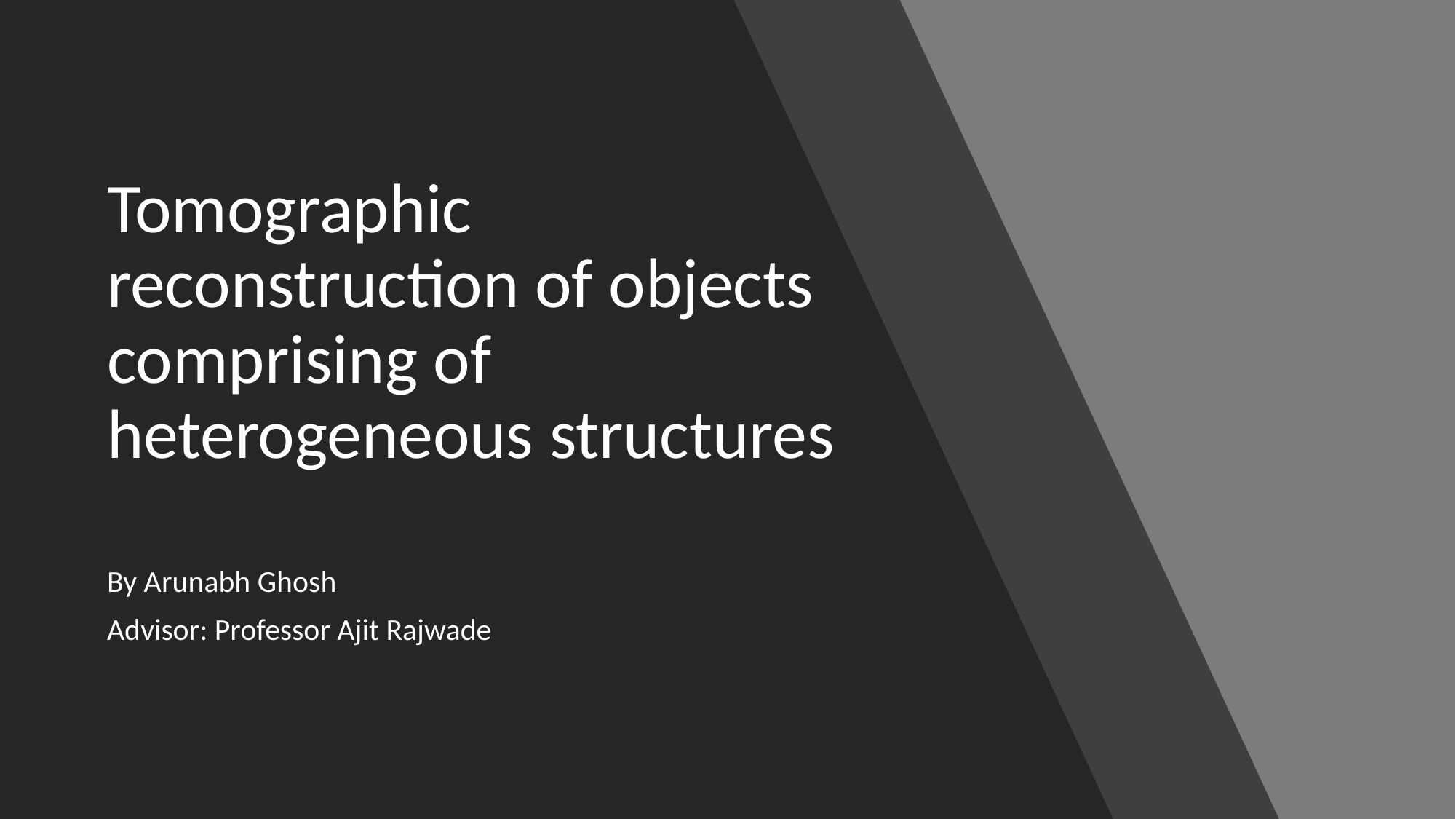

# Tomographic reconstruction of objects comprising of  heterogeneous structures
By Arunabh Ghosh
Advisor: Professor Ajit Rajwade